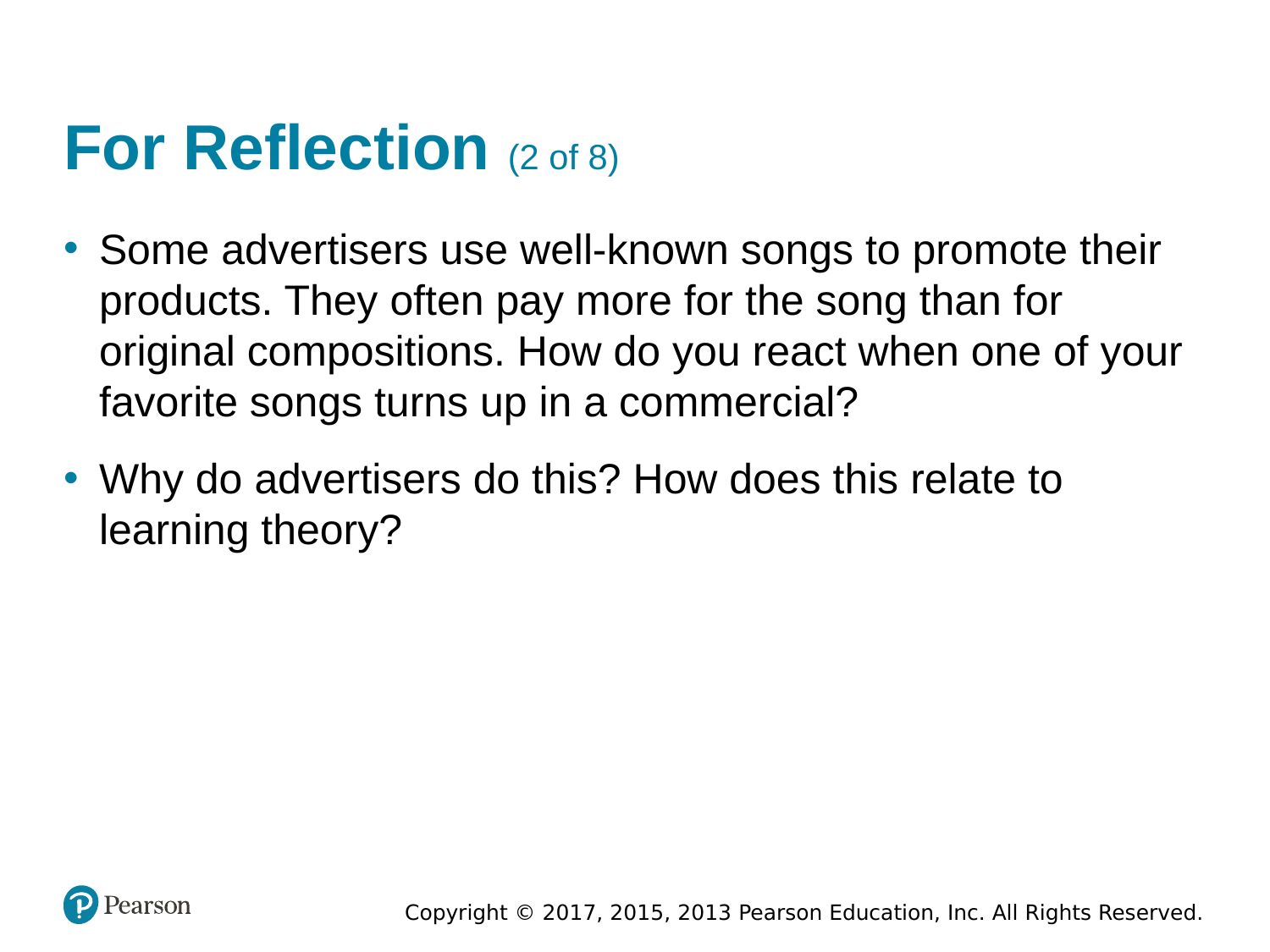

# For Reflection (2 of 8)
Some advertisers use well-known songs to promote their products. They often pay more for the song than for original compositions. How do you react when one of your favorite songs turns up in a commercial?
Why do advertisers do this? How does this relate to learning theory?